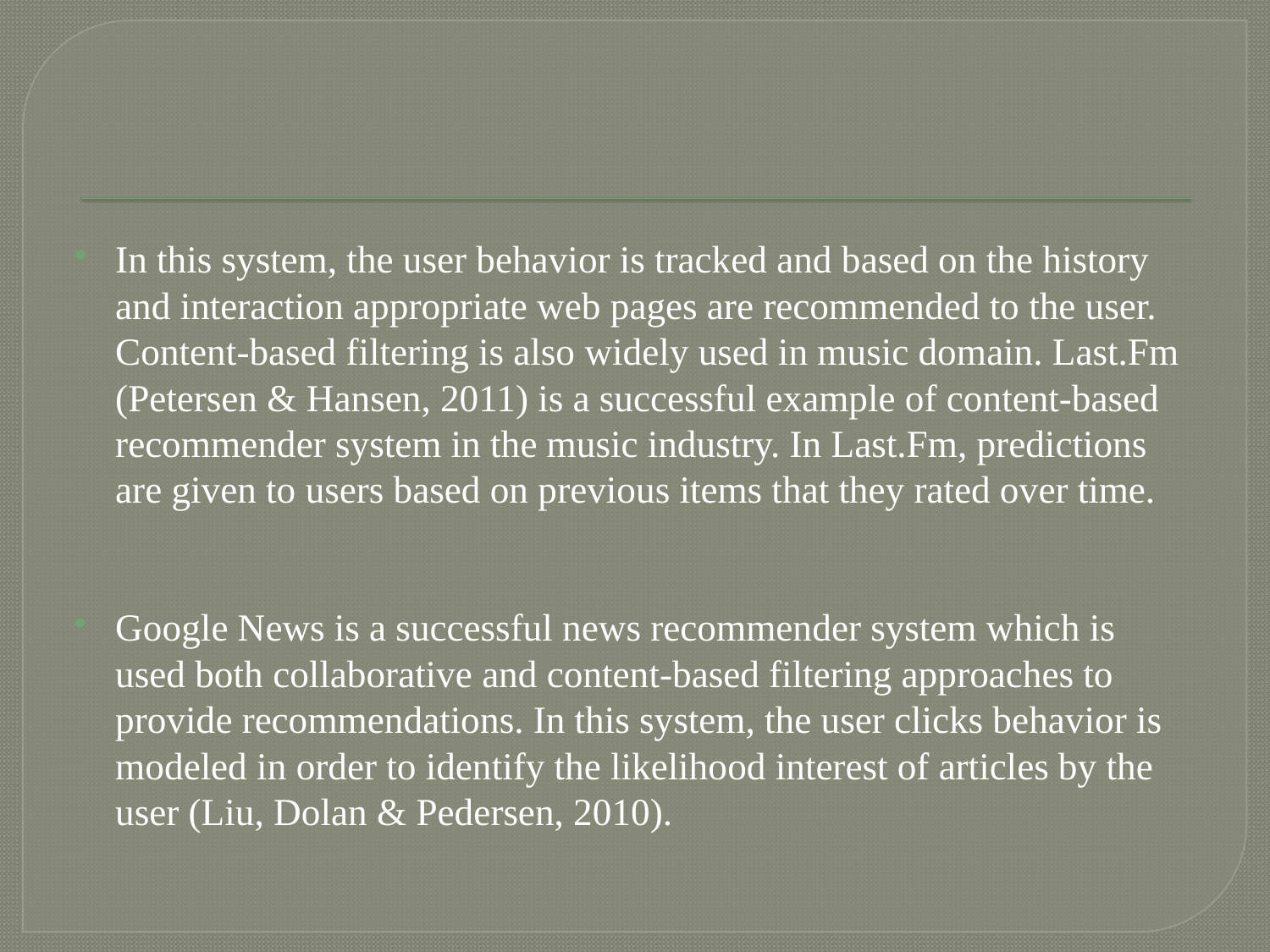

#
In this system, the user behavior is tracked and based on the history and interaction appropriate web pages are recommended to the user. Content-based filtering is also widely used in music domain. Last.Fm (Petersen & Hansen, 2011) is a successful example of content-based recommender system in the music industry. In Last.Fm, predictions are given to users based on previous items that they rated over time.

Google News is a successful news recommender system which is used both collaborative and content-based filtering approaches to provide recommendations. In this system, the user clicks behavior is modeled in order to identify the likelihood interest of articles by the user (Liu, Dolan & Pedersen, 2010).